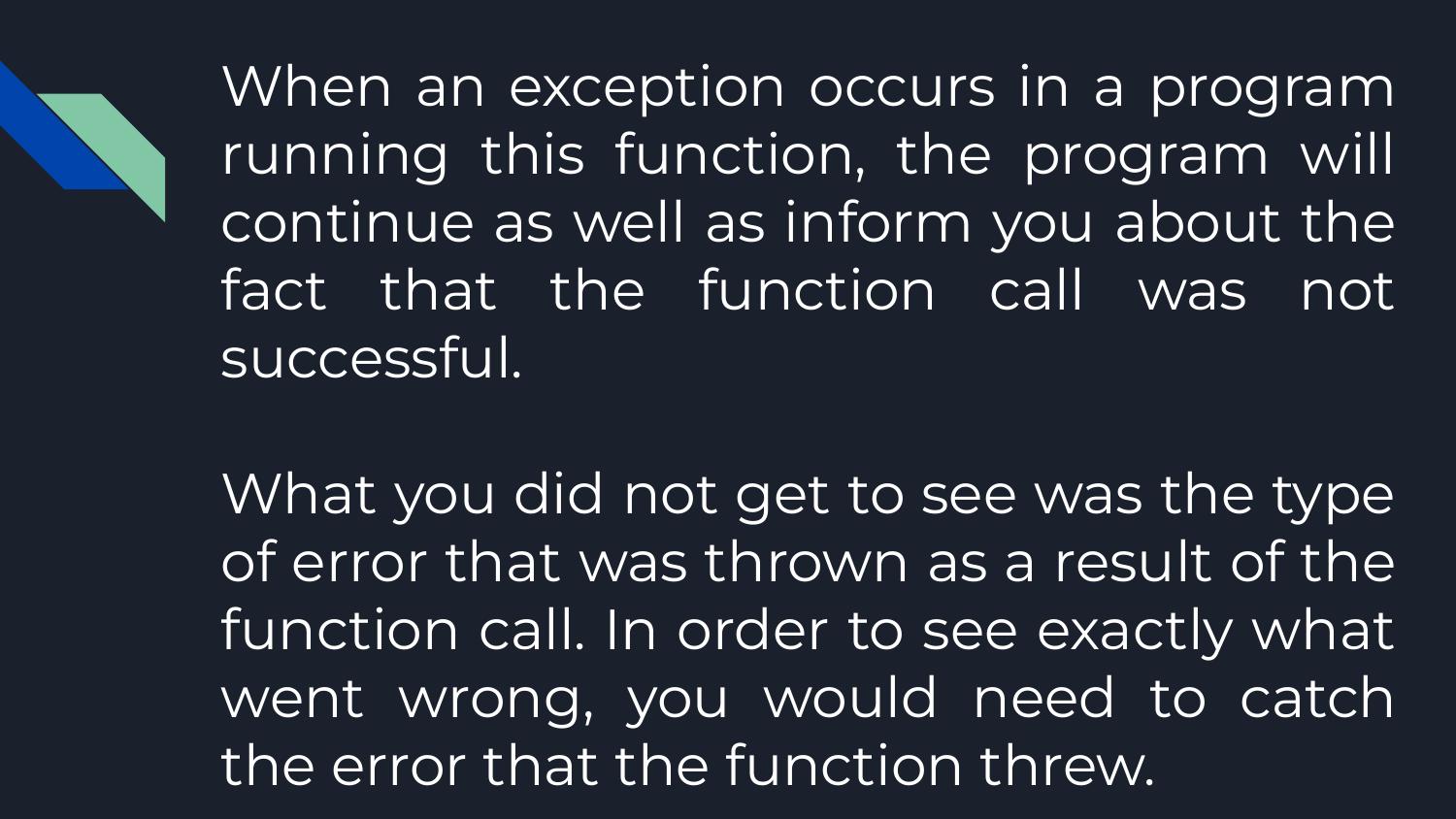

# When an exception occurs in a program running this function, the program will continue as well as inform you about the fact that the function call was not successful.

What you did not get to see was the type of error that was thrown as a result of the function call. In order to see exactly what went wrong, you would need to catch the error that the function threw.